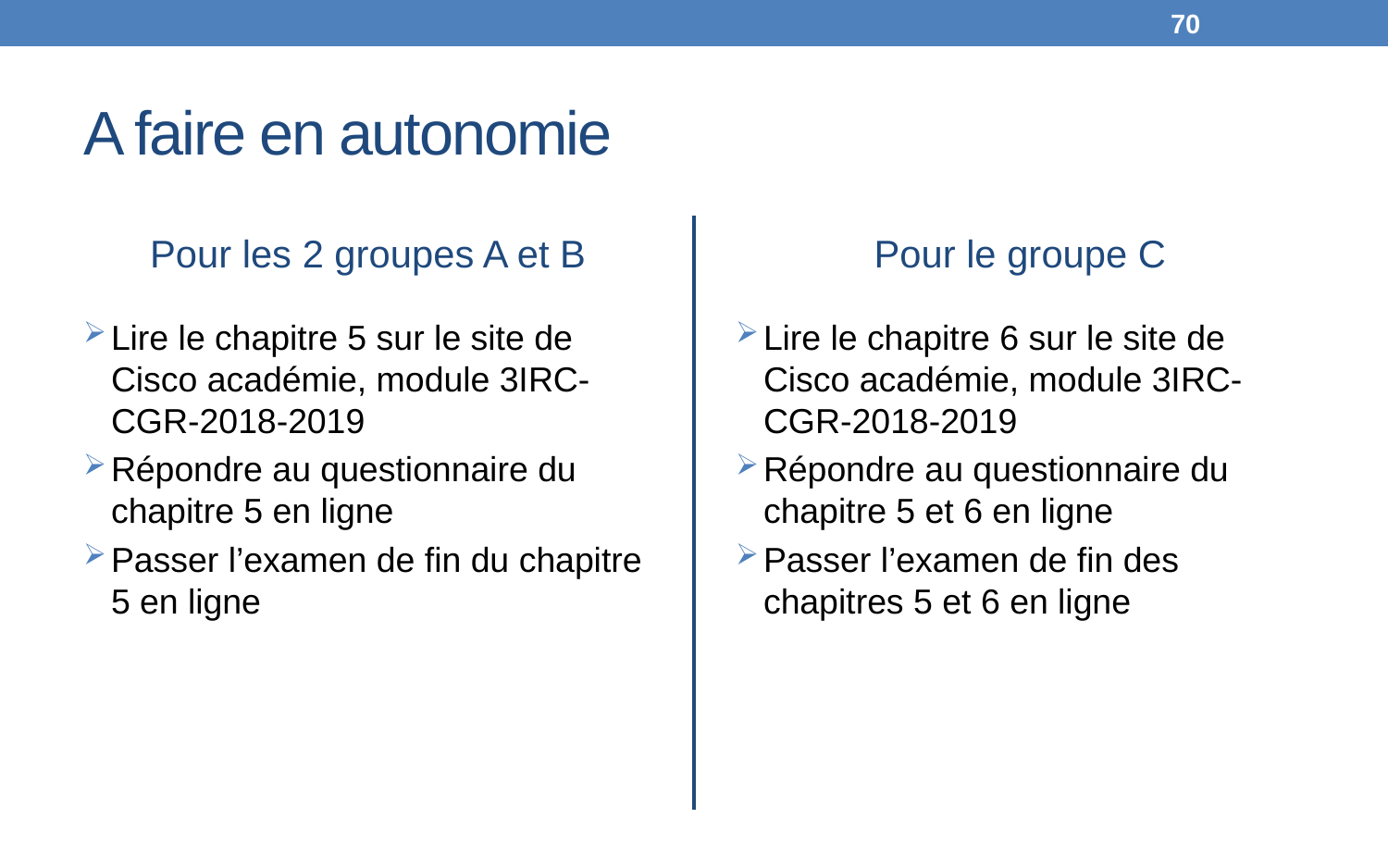

70
# A faire en autonomie
Pour les 2 groupes A et B
Pour le groupe C
Lire le chapitre 5 sur le site de Cisco académie, module 3IRC-CGR-2018-2019
Répondre au questionnaire du chapitre 5 en ligne
Passer l’examen de fin du chapitre 5 en ligne
Lire le chapitre 6 sur le site de Cisco académie, module 3IRC-CGR-2018-2019
Répondre au questionnaire du chapitre 5 et 6 en ligne
Passer l’examen de fin des chapitres 5 et 6 en ligne